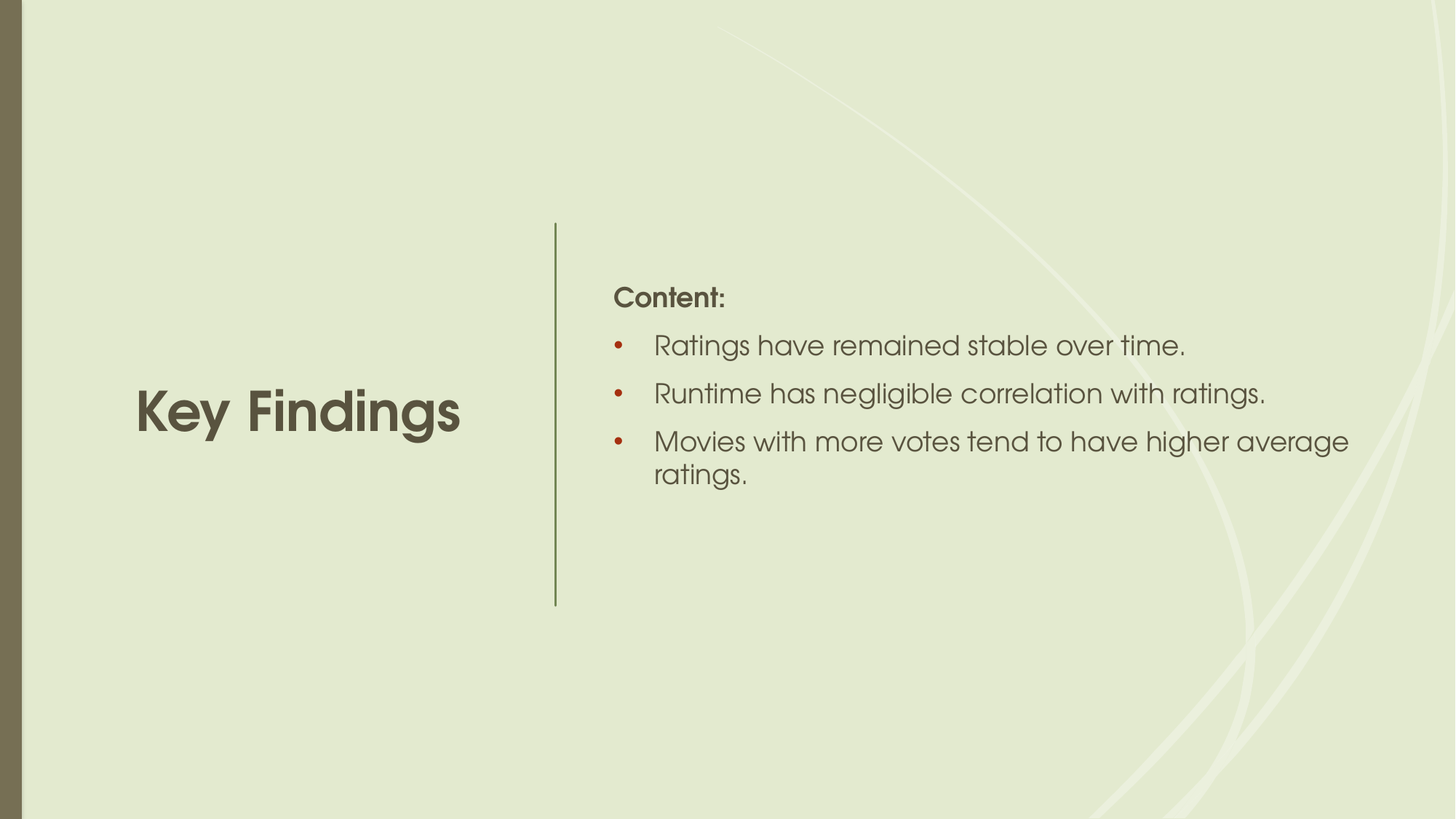

# Key Findings
Content:
Ratings have remained stable over time.
Runtime has negligible correlation with ratings.
Movies with more votes tend to have higher average ratings.